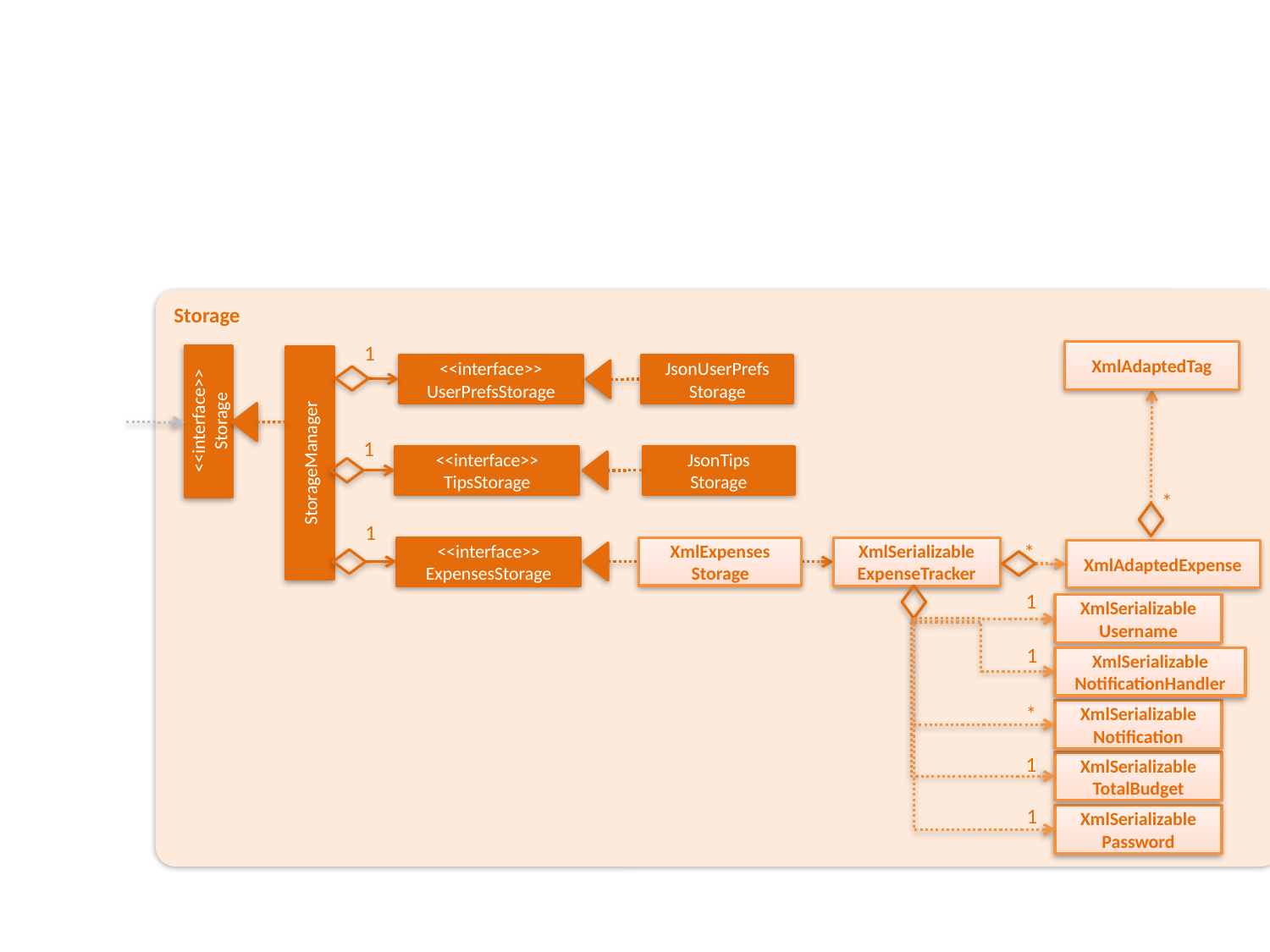

Storage
1
XmlAdaptedTag
<<interface>>
UserPrefsStorage
JsonUserPrefs
Storage

<<interface>>
Storage

1
StorageManager
<<interface>>
TipsStorage
JsonTips
Storage

*

1
*
<<interface>>
ExpensesStorage
XmlExpenses
Storage
XmlSerializable
ExpenseTracker
XmlAdaptedExpense

1

XmlSerializable
Username
1
XmlSerializable
NotificationHandler
*
XmlSerializable
Notification
1
XmlSerializable
TotalBudget
1
XmlSerializable
Password